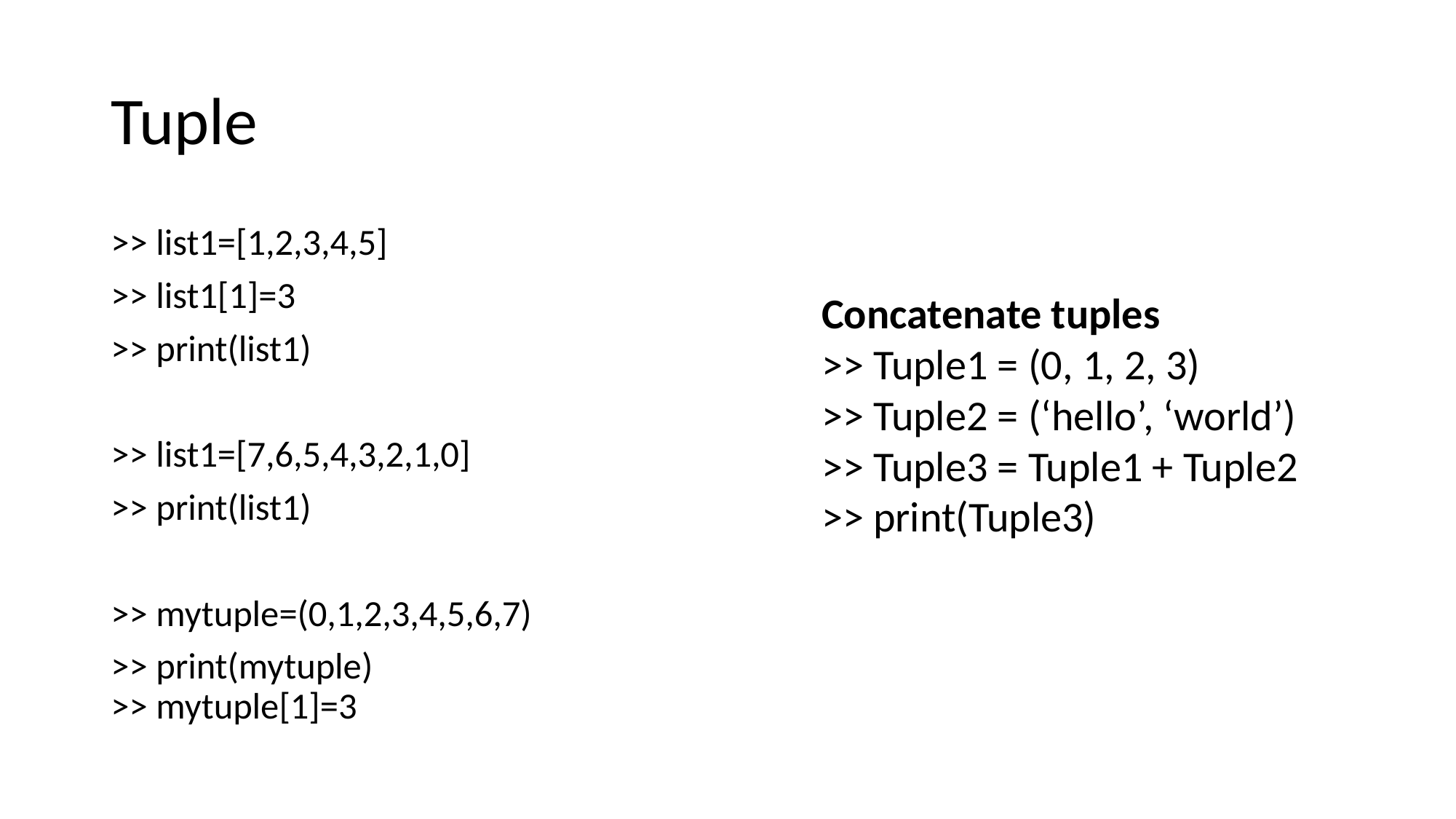

# Tuple
>> list1=[1,2,3,4,5]
>> list1[1]=3
>> print(list1)

>> list1=[7,6,5,4,3,2,1,0]
>> print(list1)

>> mytuple=(0,1,2,3,4,5,6,7)
>> print(mytuple)
>> mytuple[1]=3

Concatenate tuples
>> Tuple1 = (0, 1, 2, 3)
>> Tuple2 = (‘hello’, ‘world’)
>> Tuple3 = Tuple1 + Tuple2
>> print(Tuple3)